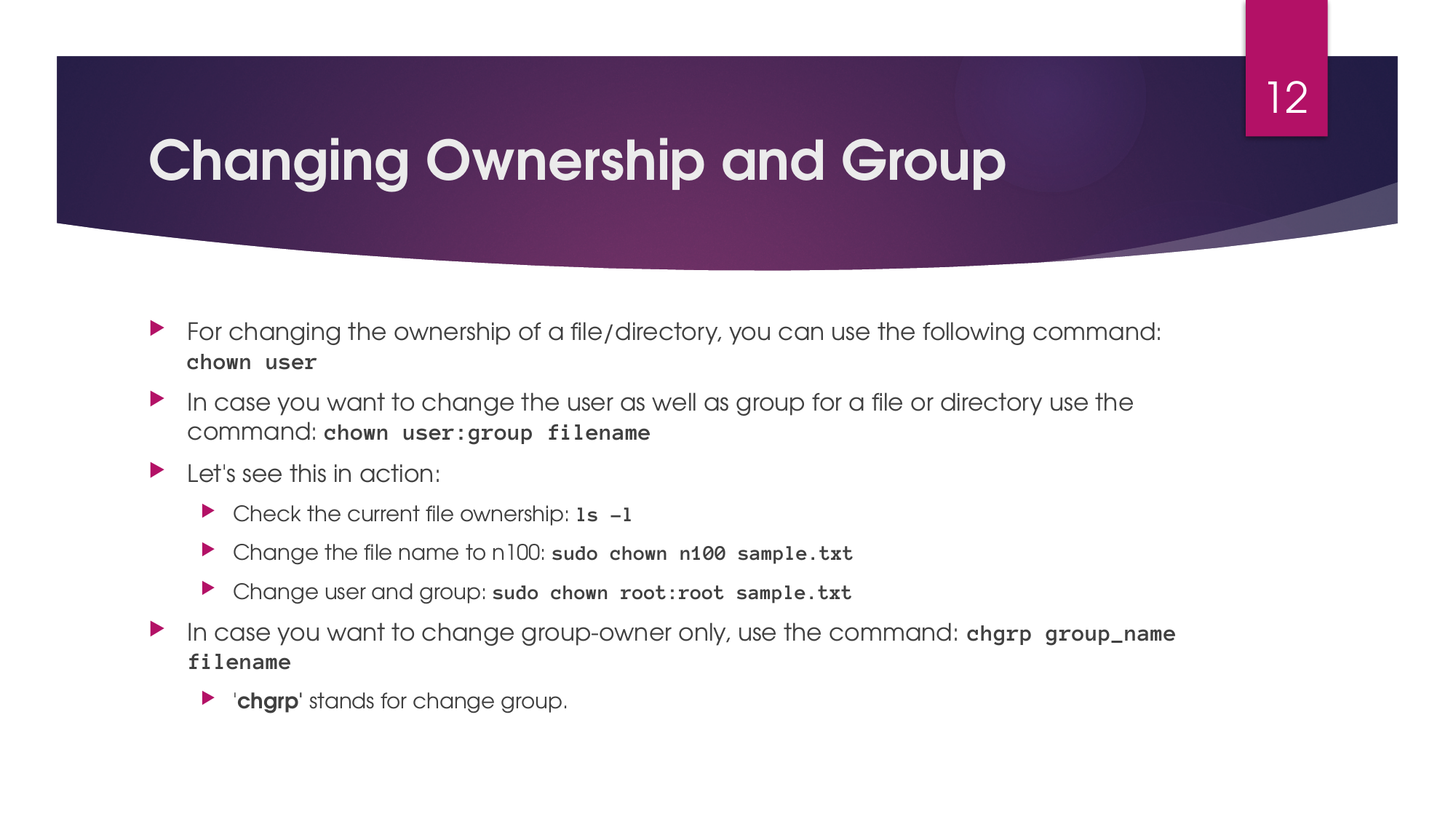

12
# Changing Ownership and Group
For changing the ownership of a file/directory, you can use the following command: chown user
In case you want to change the user as well as group for a file or directory use the command: chown user:group filename
Let's see this in action:
Check the current file ownership: ls –l
Change the file name to n100: sudo chown n100 sample.txt
Change user and group: sudo chown root:root sample.txt
In case you want to change group-owner only, use the command: chgrp group_name filename
'chgrp' stands for change group.